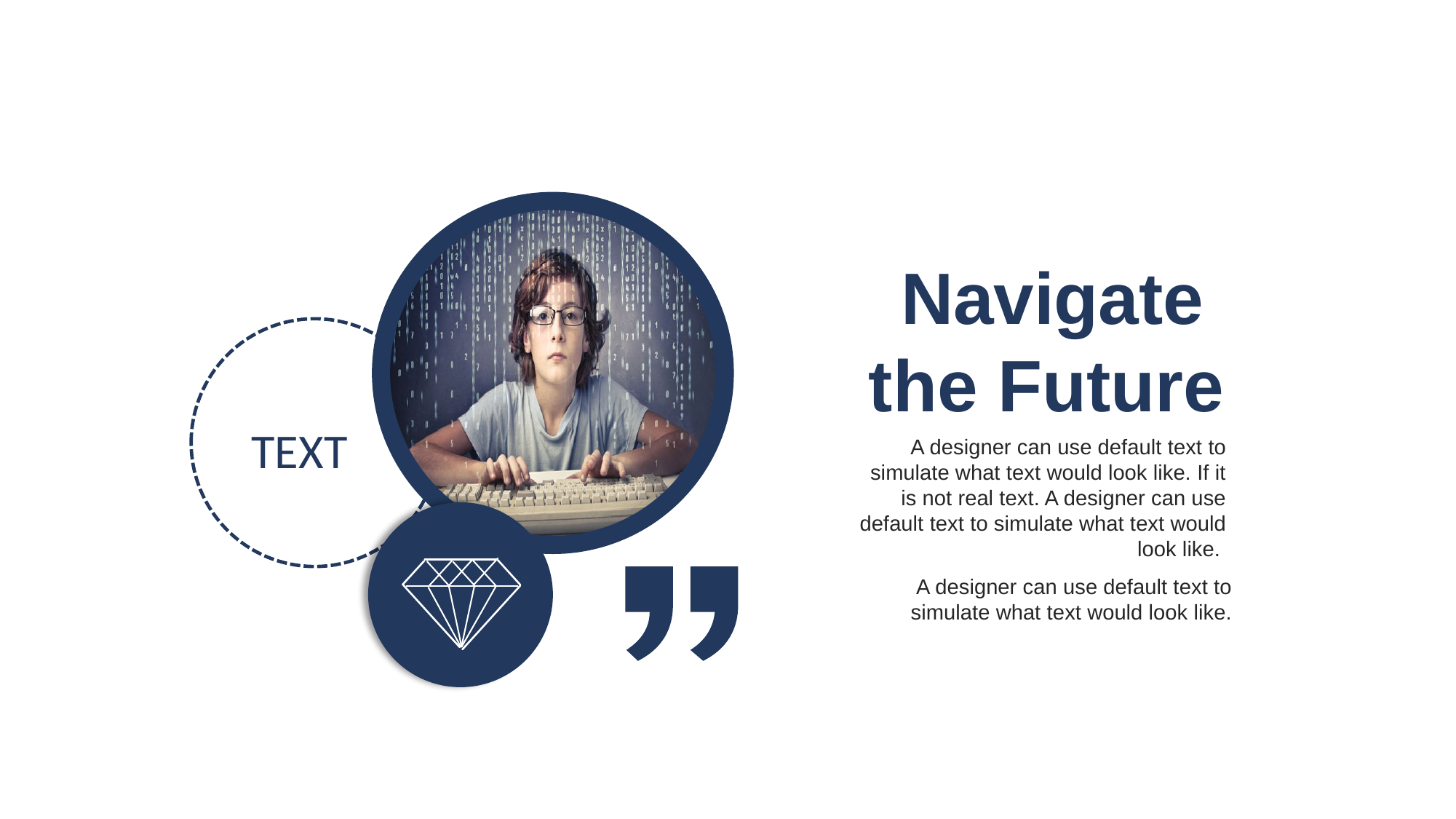

Navigate
 the Future

TEXT
A designer can use default text to simulate what text would look like. If it is not real text. A designer can use default text to simulate what text would look like.

A designer can use default text to simulate what text would look like.